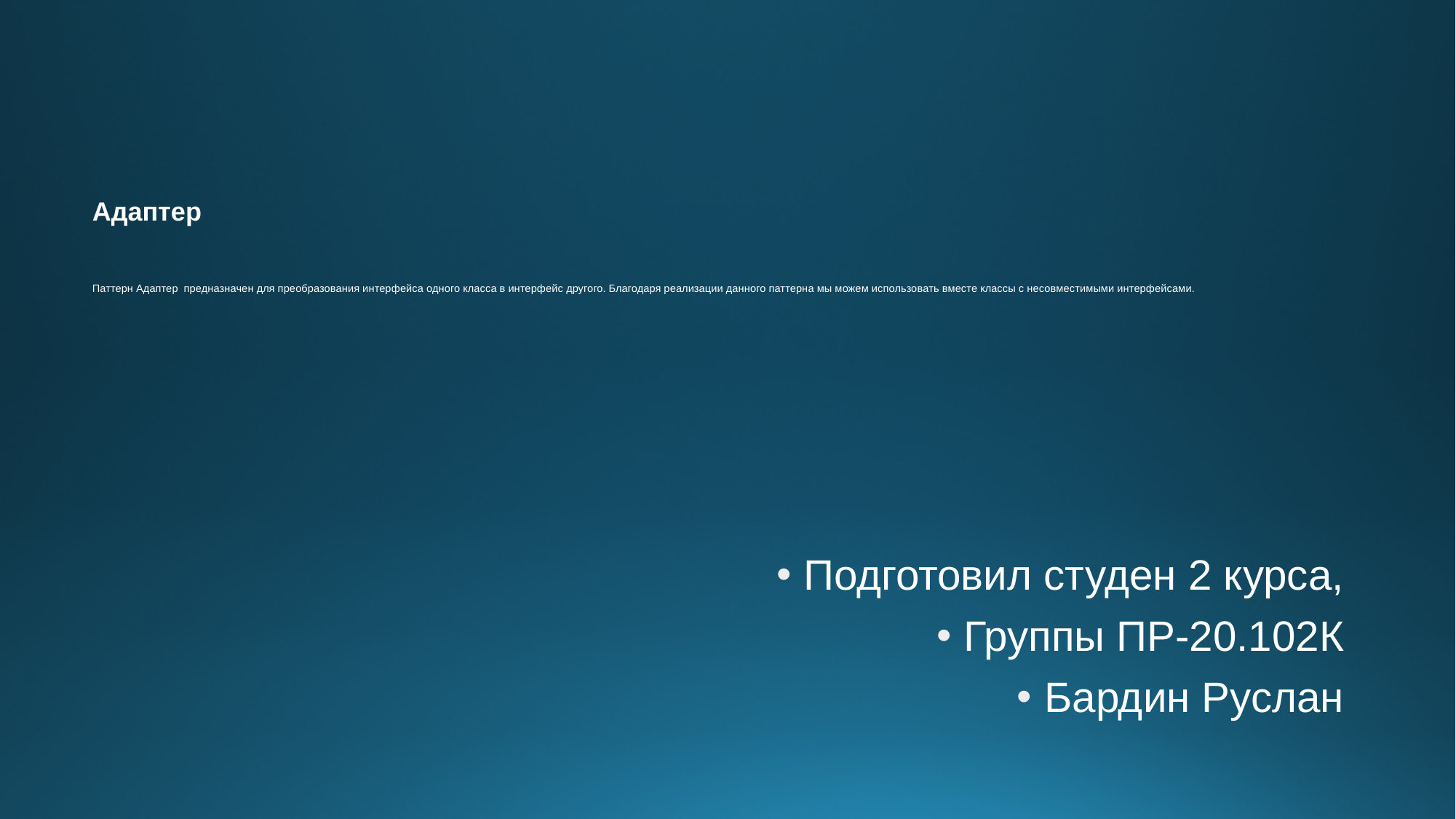

# Адаптер Паттерн Адаптер  предназначен для преобразования интерфейса одного класса в интерфейс другого. Благодаря реализации данного паттерна мы можем использовать вместе классы с несовместимыми интерфейсами.
Подготовил студен 2 курса,
Группы ПР-20.102К
Бардин Руслан